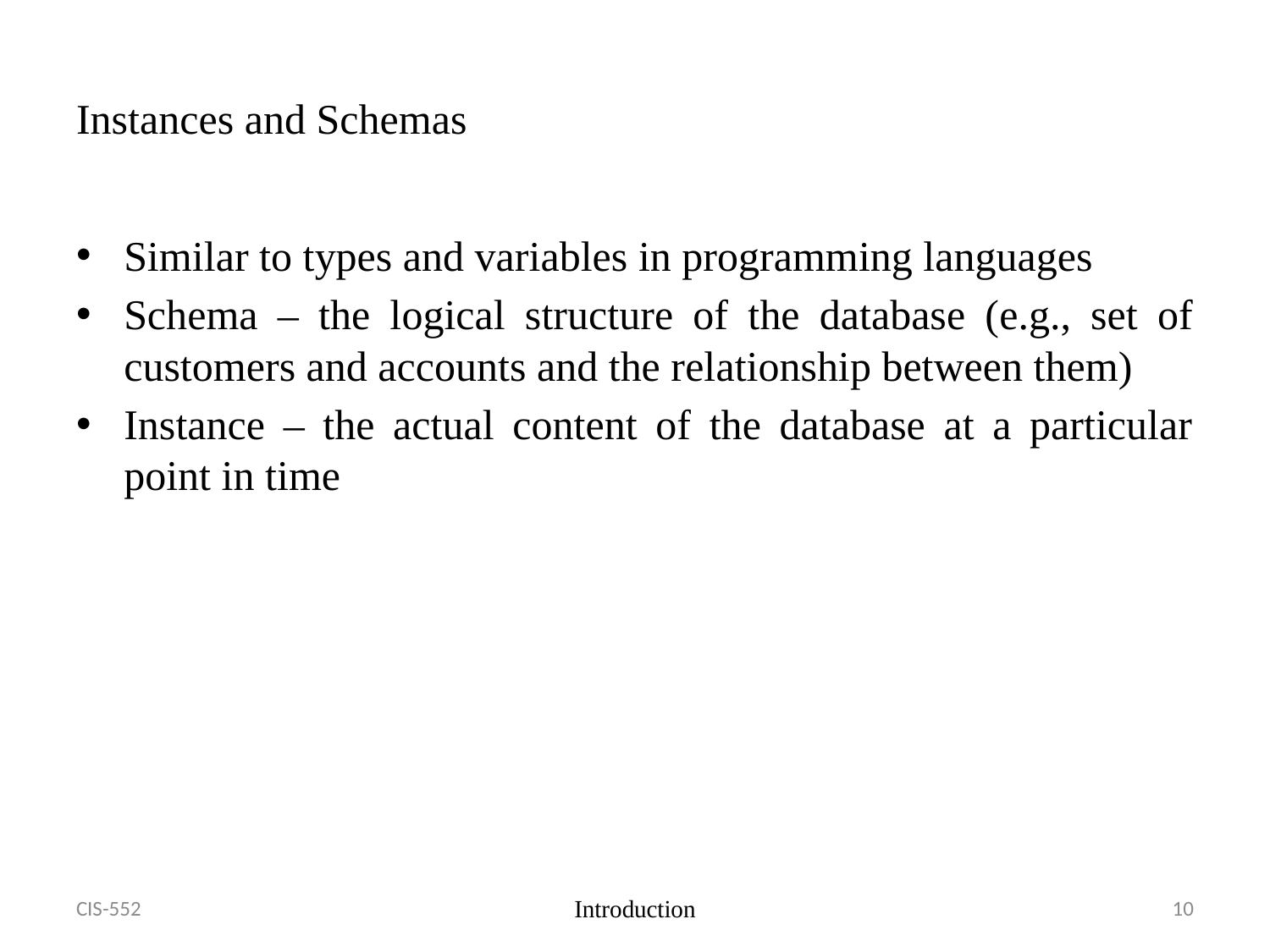

# Instances and Schemas
Similar to types and variables in programming languages
Schema – the logical structure of the database (e.g., set of customers and accounts and the relationship between them)
Instance – the actual content of the database at a particular point in time
CIS-552
Introduction
10